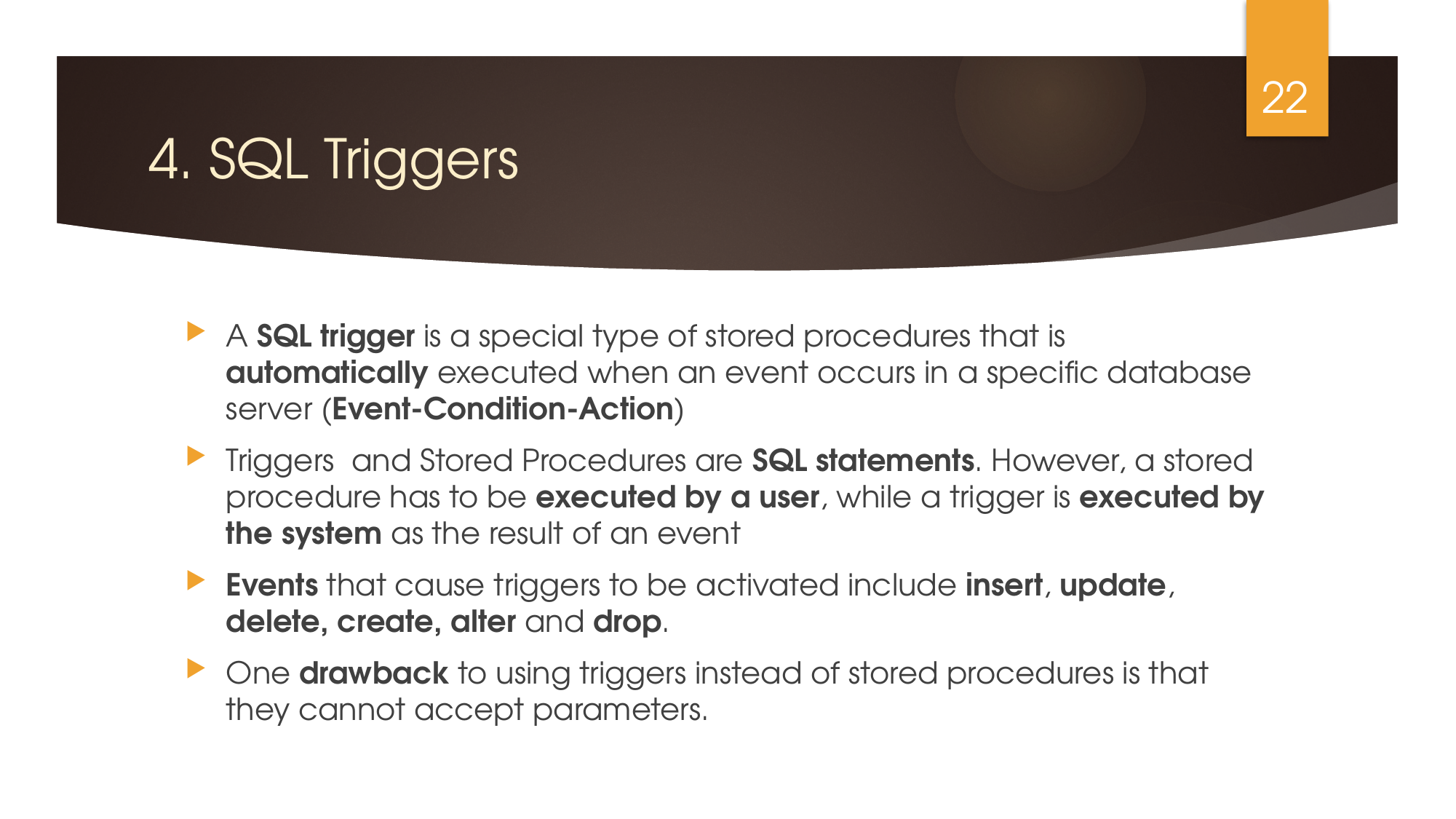

22
# 4. SQL Triggers
A SQL trigger is a special type of stored procedures that is automatically executed when an event occurs in a specific database server (Event-Condition-Action)
Triggers  and Stored Procedures are SQL statements. However, a stored procedure has to be executed by a user, while a trigger is executed by the system as the result of an event
Events that cause triggers to be activated include insert, update, delete, create, alter and drop.
One drawback to using triggers instead of stored procedures is that they cannot accept parameters.